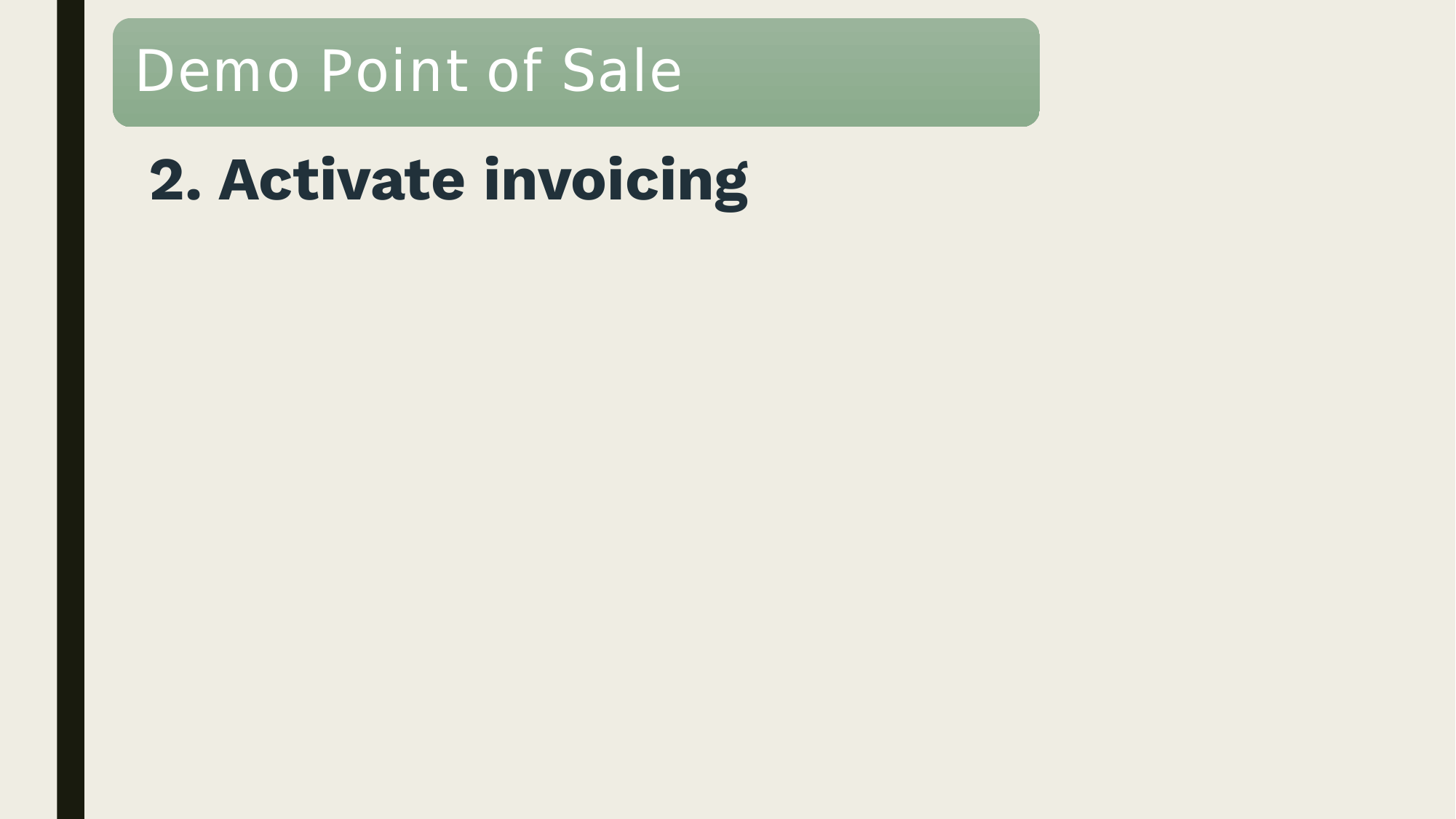

Demo Point of Sale
2. Activate invoicing